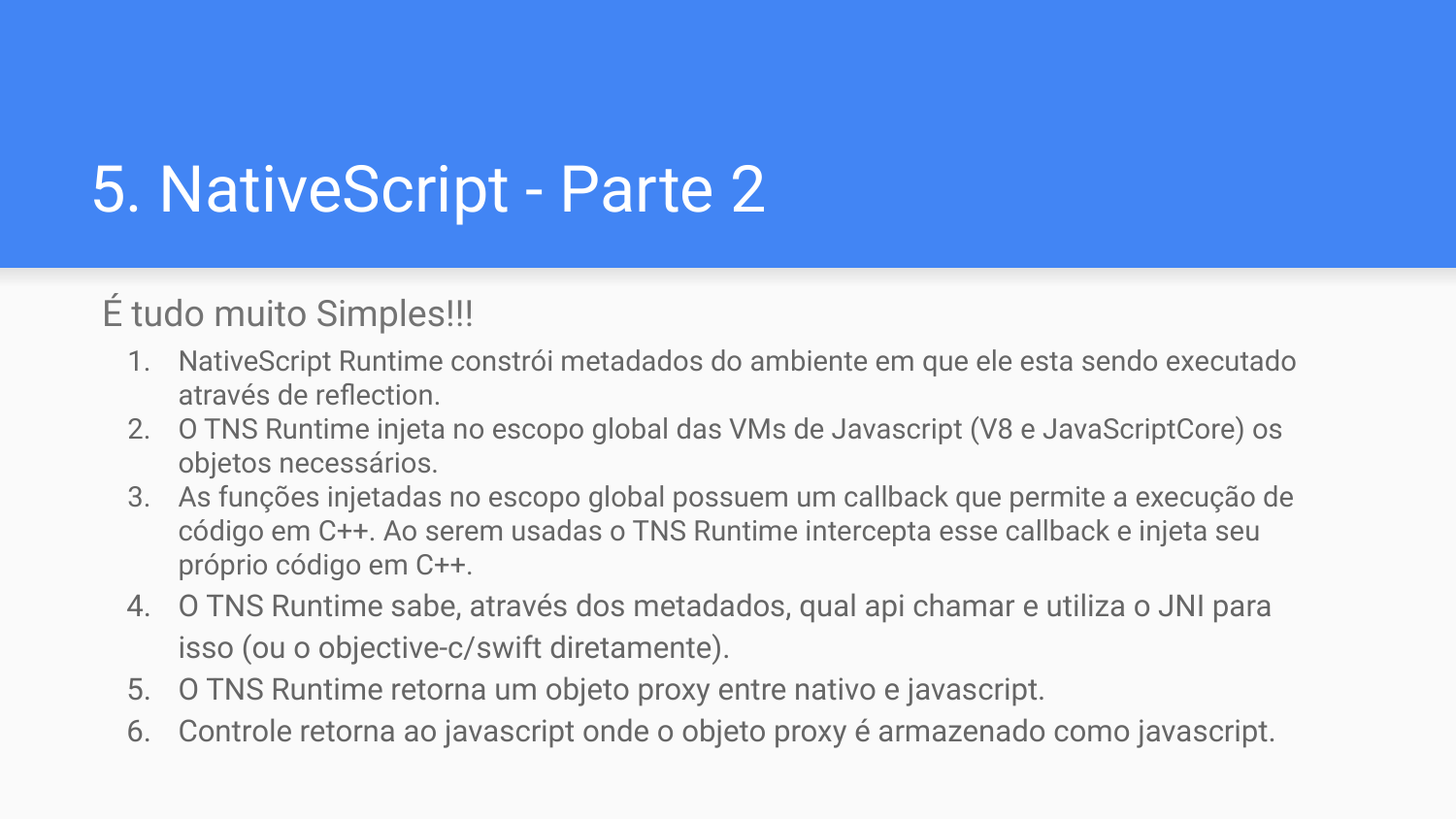

# 5. NativeScript - Parte 2
É tudo muito Simples!!!
NativeScript Runtime constrói metadados do ambiente em que ele esta sendo executado através de reflection.
O TNS Runtime injeta no escopo global das VMs de Javascript (V8 e JavaScriptCore) os objetos necessários.
As funções injetadas no escopo global possuem um callback que permite a execução de código em C++. Ao serem usadas o TNS Runtime intercepta esse callback e injeta seu próprio código em C++.
O TNS Runtime sabe, através dos metadados, qual api chamar e utiliza o JNI para isso (ou o objective-c/swift diretamente).
O TNS Runtime retorna um objeto proxy entre nativo e javascript.
Controle retorna ao javascript onde o objeto proxy é armazenado como javascript.